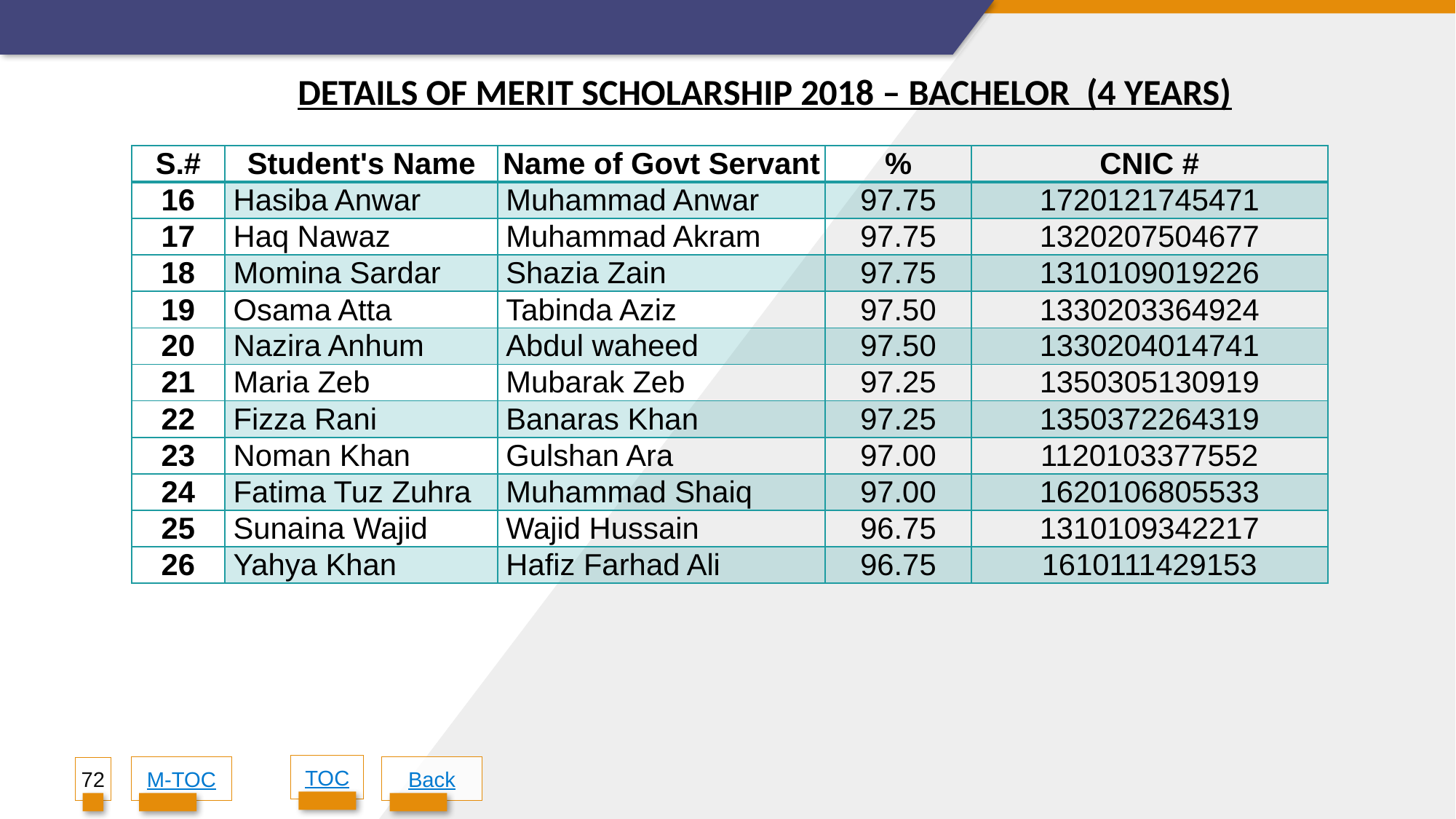

DETAILS OF MERIT SCHOLARSHIP 2018 – BACHELOR  (4 YEARS)
| S.# | Student's Name | Name of Govt Servant | % | CNIC # |
| --- | --- | --- | --- | --- |
| 16 | Hasiba Anwar | Muhammad Anwar | 97.75 | 1720121745471 |
| 17 | Haq Nawaz | Muhammad Akram | 97.75 | 1320207504677 |
| 18 | Momina Sardar | Shazia Zain | 97.75 | 1310109019226 |
| 19 | Osama Atta | Tabinda Aziz | 97.50 | 1330203364924 |
| 20 | Nazira Anhum | Abdul waheed | 97.50 | 1330204014741 |
| 21 | Maria Zeb | Mubarak Zeb | 97.25 | 1350305130919 |
| 22 | Fizza Rani | Banaras Khan | 97.25 | 1350372264319 |
| 23 | Noman Khan | Gulshan Ara | 97.00 | 1120103377552 |
| 24 | Fatima Tuz Zuhra | Muhammad Shaiq | 97.00 | 1620106805533 |
| 25 | Sunaina Wajid | Wajid Hussain | 96.75 | 1310109342217 |
| 26 | Yahya Khan | Hafiz Farhad Ali | 96.75 | 1610111429153 |
TOC
72
M-TOC
Back